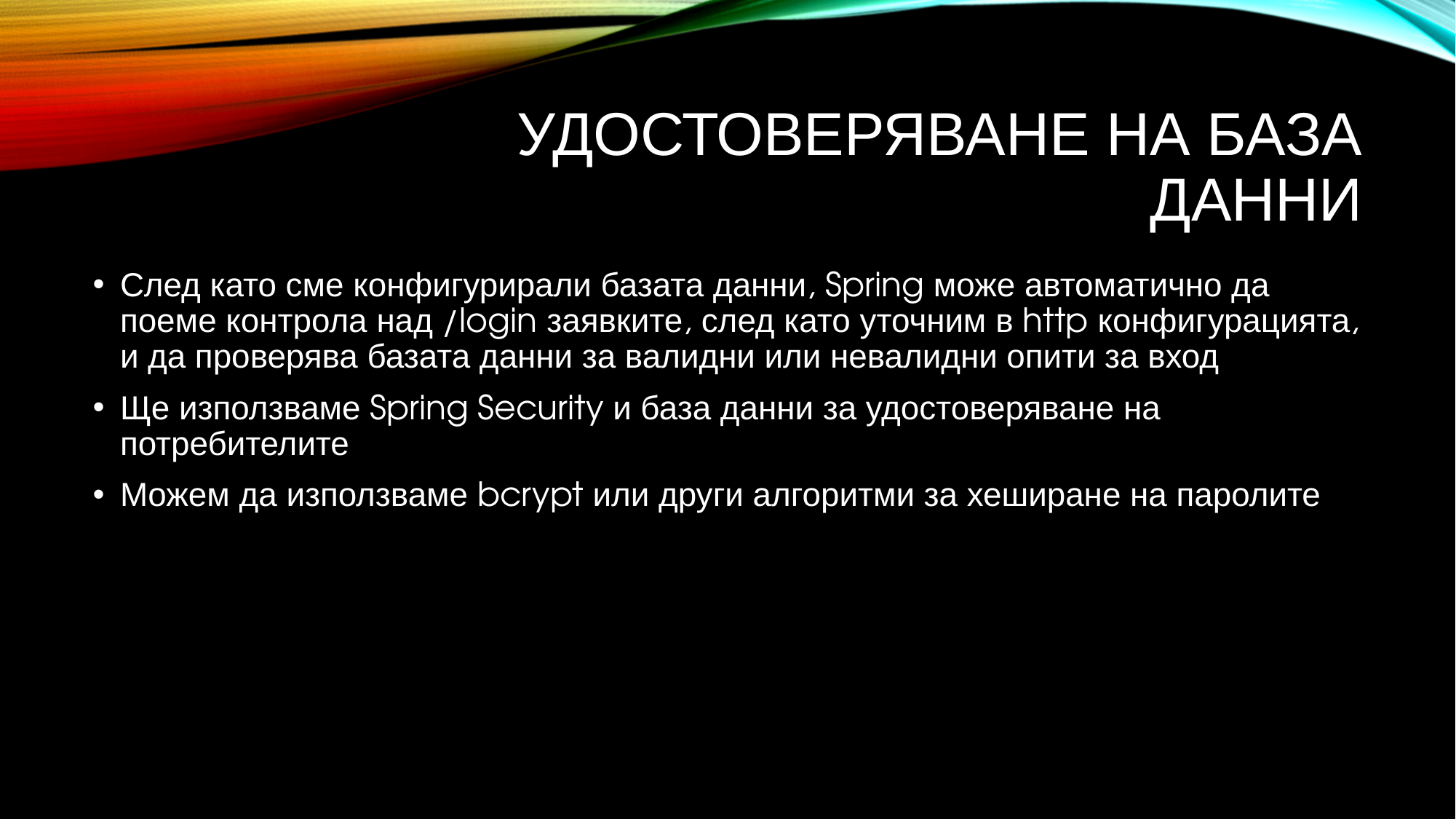

# Удостоверяване на база данни
След като сме конфигурирали базата данни, Spring може автоматично да поеме контрола над /login заявките, след като уточним в http конфигурацията, и да проверява базата данни за валидни или невалидни опити за вход
Ще използваме Spring Security и база данни за удостоверяване на потребителите
Можем да използваме bcrypt или други алгоритми за хеширане на паролите